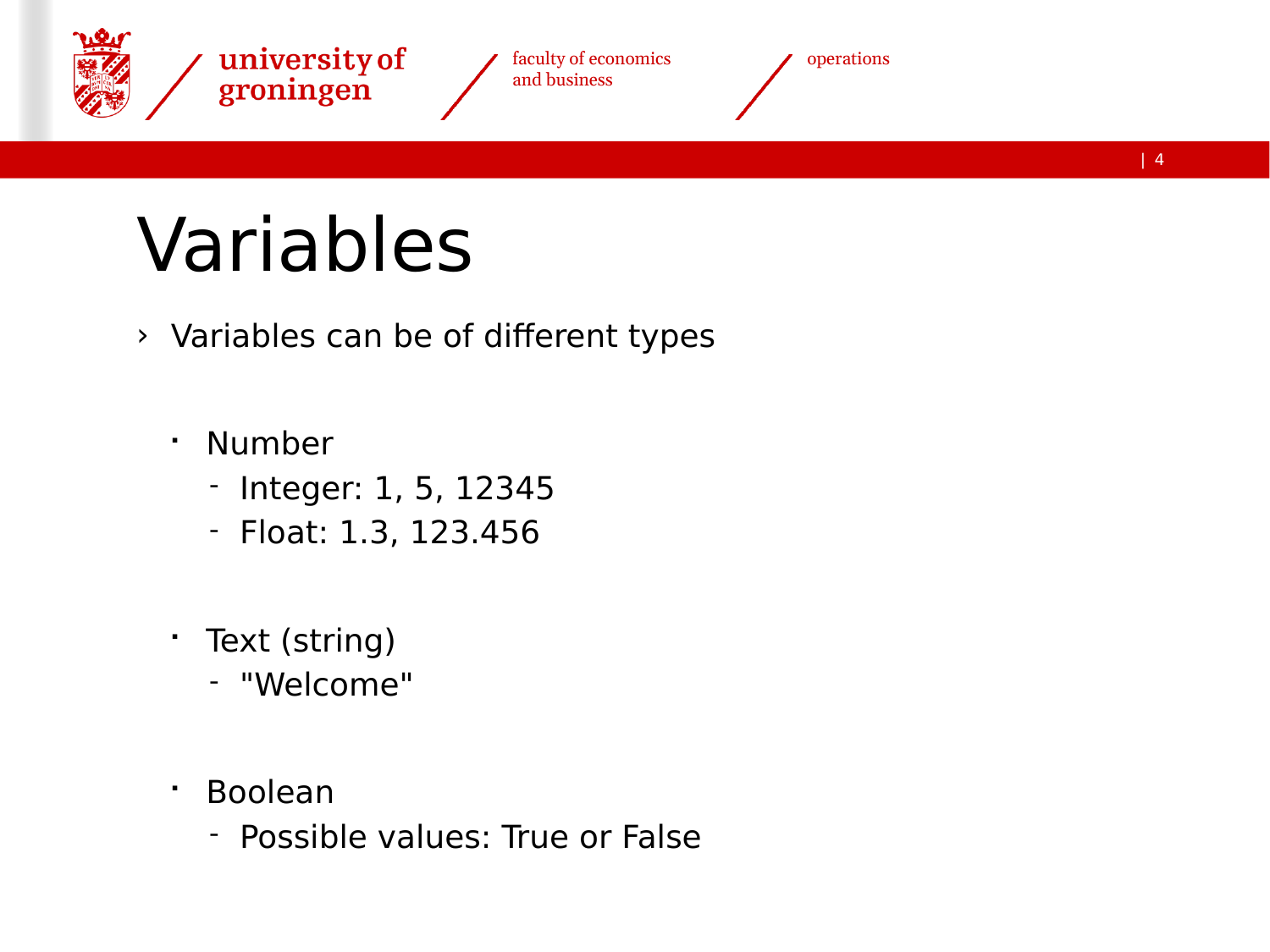

4
# Variables
Variables can be of different types

Number
Integer: 1, 5, 12345
Float: 1.3, 123.456

Text (string)
"Welcome"

Boolean
Possible values: True or False